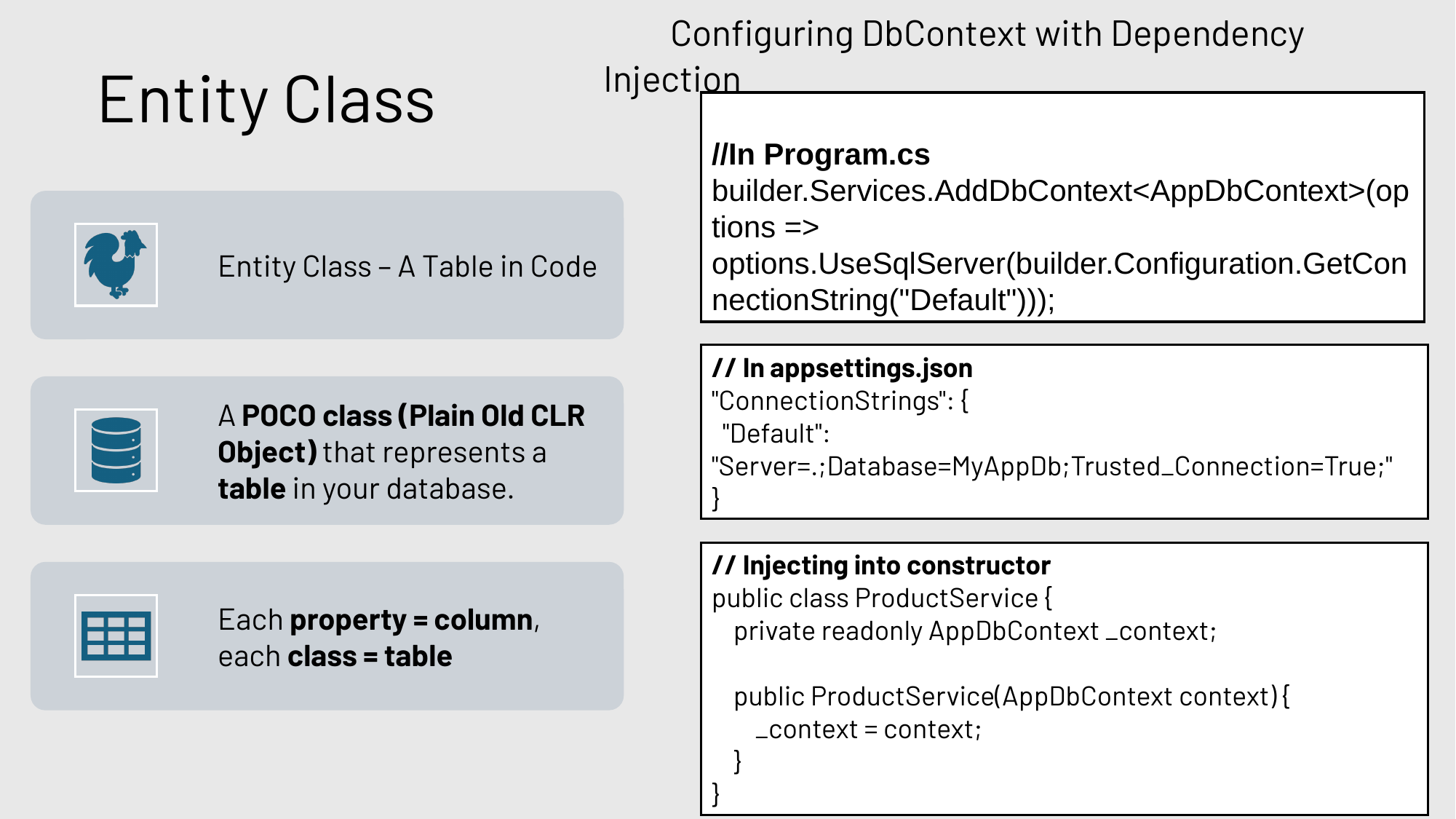

Configuring DbContext with Dependency Injection
# Entity Class

//In Program.cs
builder.Services.AddDbContext<AppDbContext>(options => options.UseSqlServer(builder.Configuration.GetConnectionString("Default")));
Entity Class – A Table in Code
A POCO class (Plain Old CLR Object) that represents a table in your database.
Each property = column, each class = table
// In appsettings.json
"ConnectionStrings": {
  "Default": "Server=.;Database=MyAppDb;Trusted_Connection=True;"
}
// Injecting into constructor
public class ProductService {
    private readonly AppDbContext _context;

    public ProductService(AppDbContext context) {
        _context = context;
    }
}